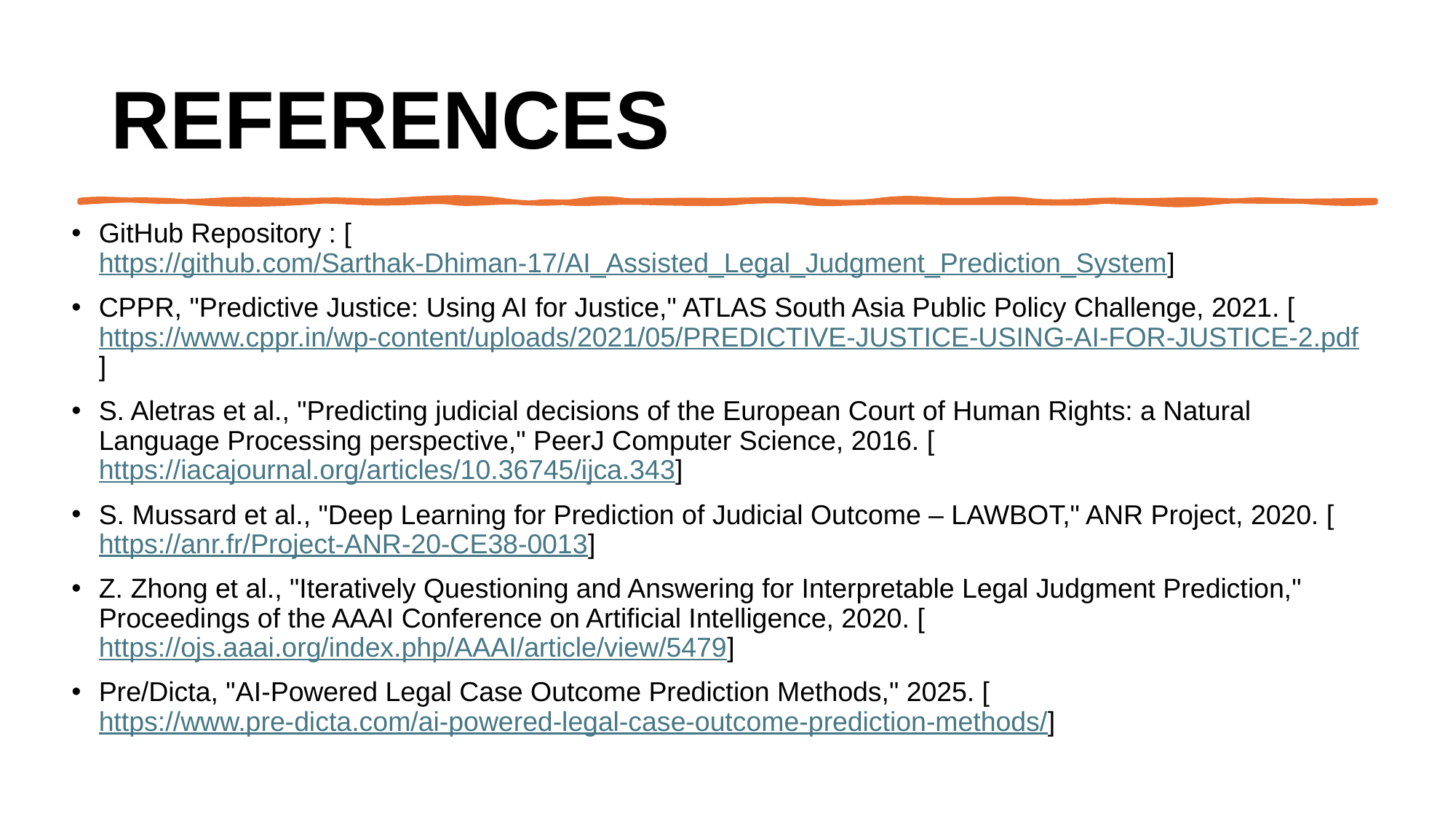

# References

GitHub Repository : [https://github.com/Sarthak-Dhiman-17/AI_Assisted_Legal_Judgment_Prediction_System]
CPPR, "Predictive Justice: Using AI for Justice," ATLAS South Asia Public Policy Challenge, 2021. [https://www.cppr.in/wp-content/uploads/2021/05/PREDICTIVE-JUSTICE-USING-AI-FOR-JUSTICE-2.pdf]
S. Aletras et al., "Predicting judicial decisions of the European Court of Human Rights: a Natural Language Processing perspective," PeerJ Computer Science, 2016. [https://iacajournal.org/articles/10.36745/ijca.343]
S. Mussard et al., "Deep Learning for Prediction of Judicial Outcome – LAWBOT," ANR Project, 2020. [https://anr.fr/Project-ANR-20-CE38-0013]
Z. Zhong et al., "Iteratively Questioning and Answering for Interpretable Legal Judgment Prediction," Proceedings of the AAAI Conference on Artificial Intelligence, 2020. [https://ojs.aaai.org/index.php/AAAI/article/view/5479]
Pre/Dicta, "AI-Powered Legal Case Outcome Prediction Methods," 2025. [https://www.pre-dicta.com/ai-powered-legal-case-outcome-prediction-methods/]